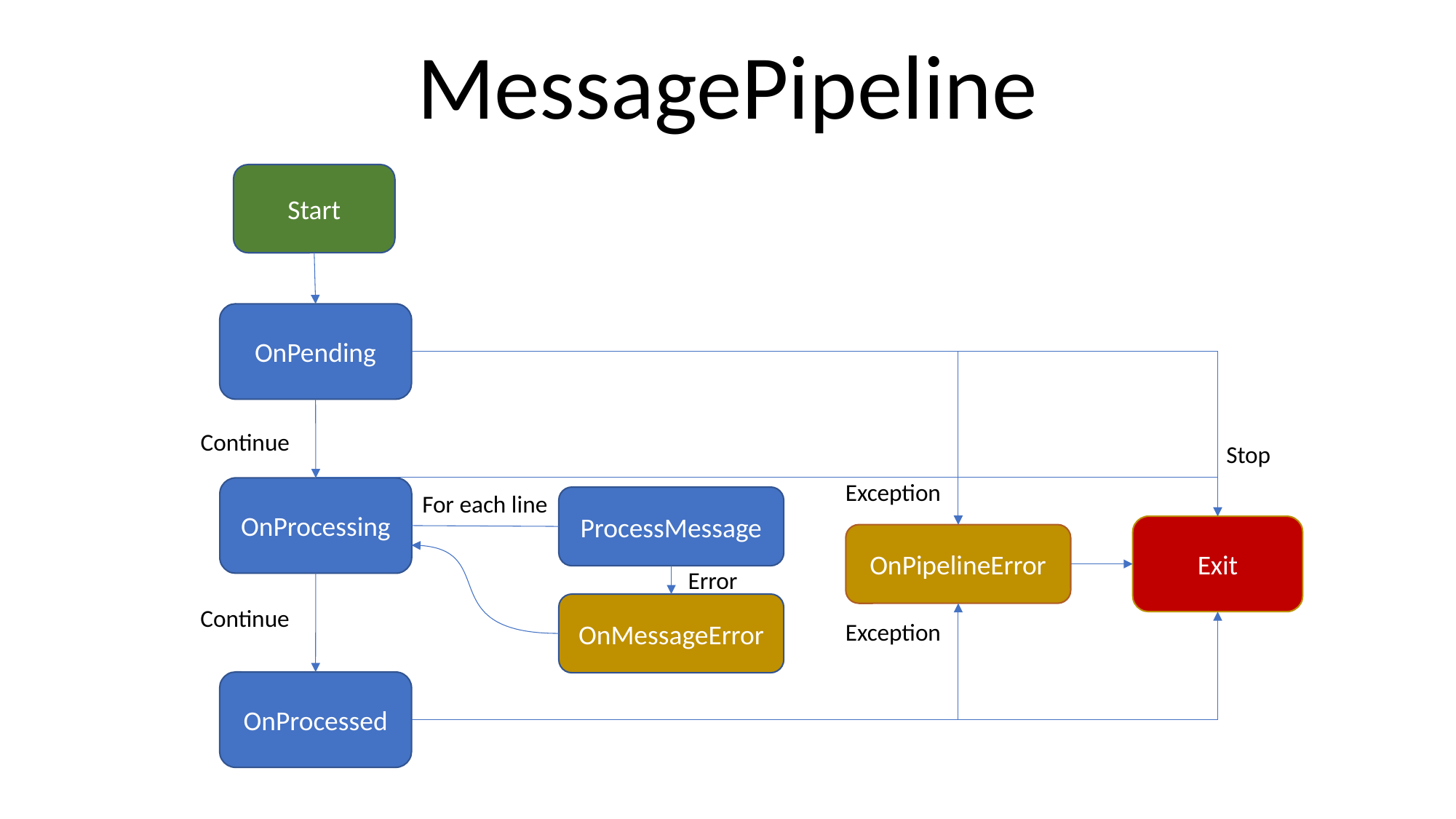

# MessagePipeline
Start
OnPending
Continue
Stop
Exception
OnProcessing
For each line
ProcessMessage
Exit
OnPipelineError
Error
OnMessageError
Continue
Exception
OnProcessed